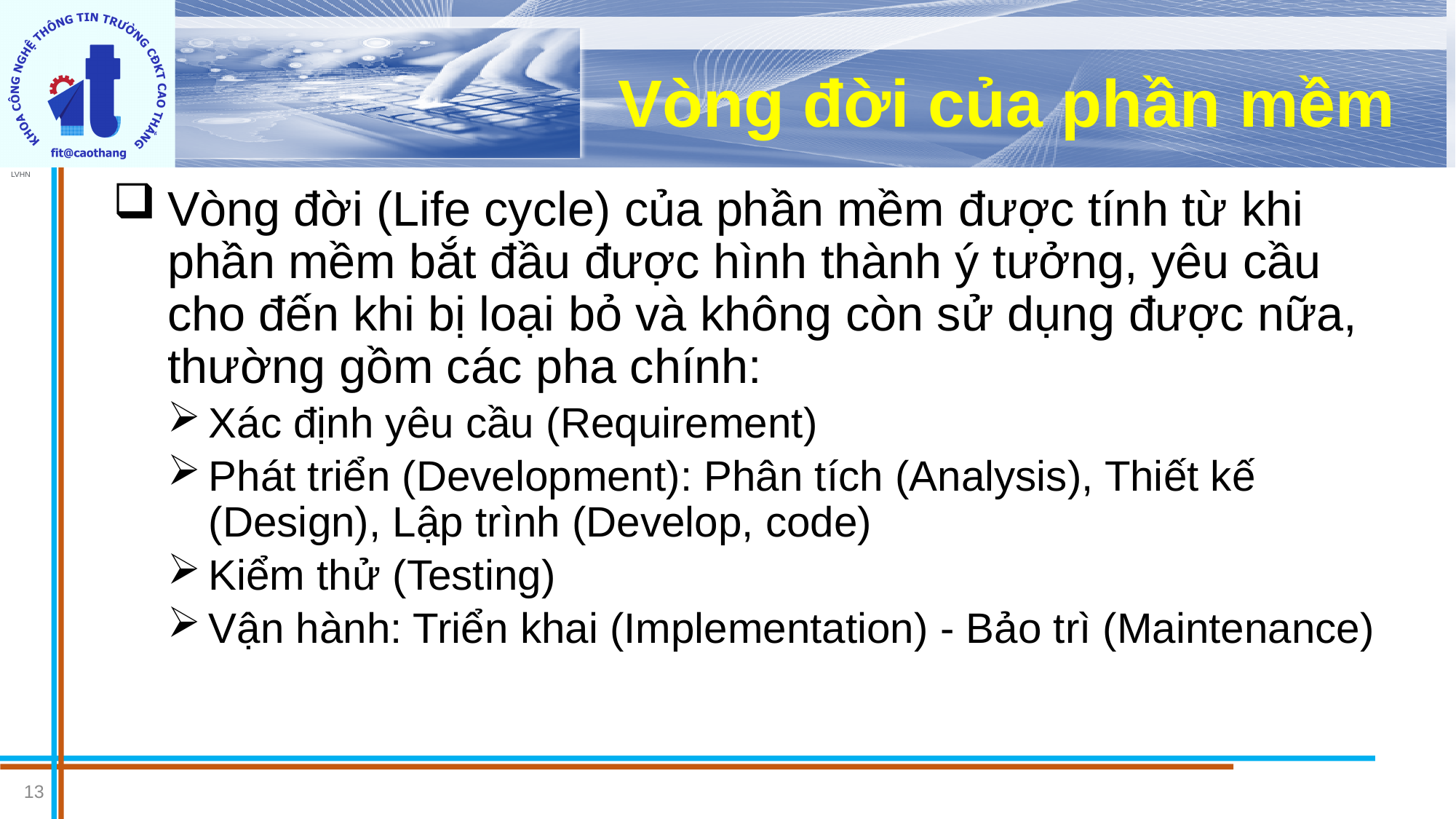

# Vòng đời của phần mềm
Vòng đời (Life cycle) của phần mềm được tính từ khi phần mềm bắt đầu được hình thành ý tưởng, yêu cầu cho đến khi bị loại bỏ và không còn sử dụng được nữa, thường gồm các pha chính:
Xác định yêu cầu (Requirement)
Phát triển (Development): Phân tích (Analysis), Thiết kế (Design), Lập trình (Develop, code)
Kiểm thử (Testing)
Vận hành: Triển khai (Implementation) - Bảo trì (Maintenance)

13